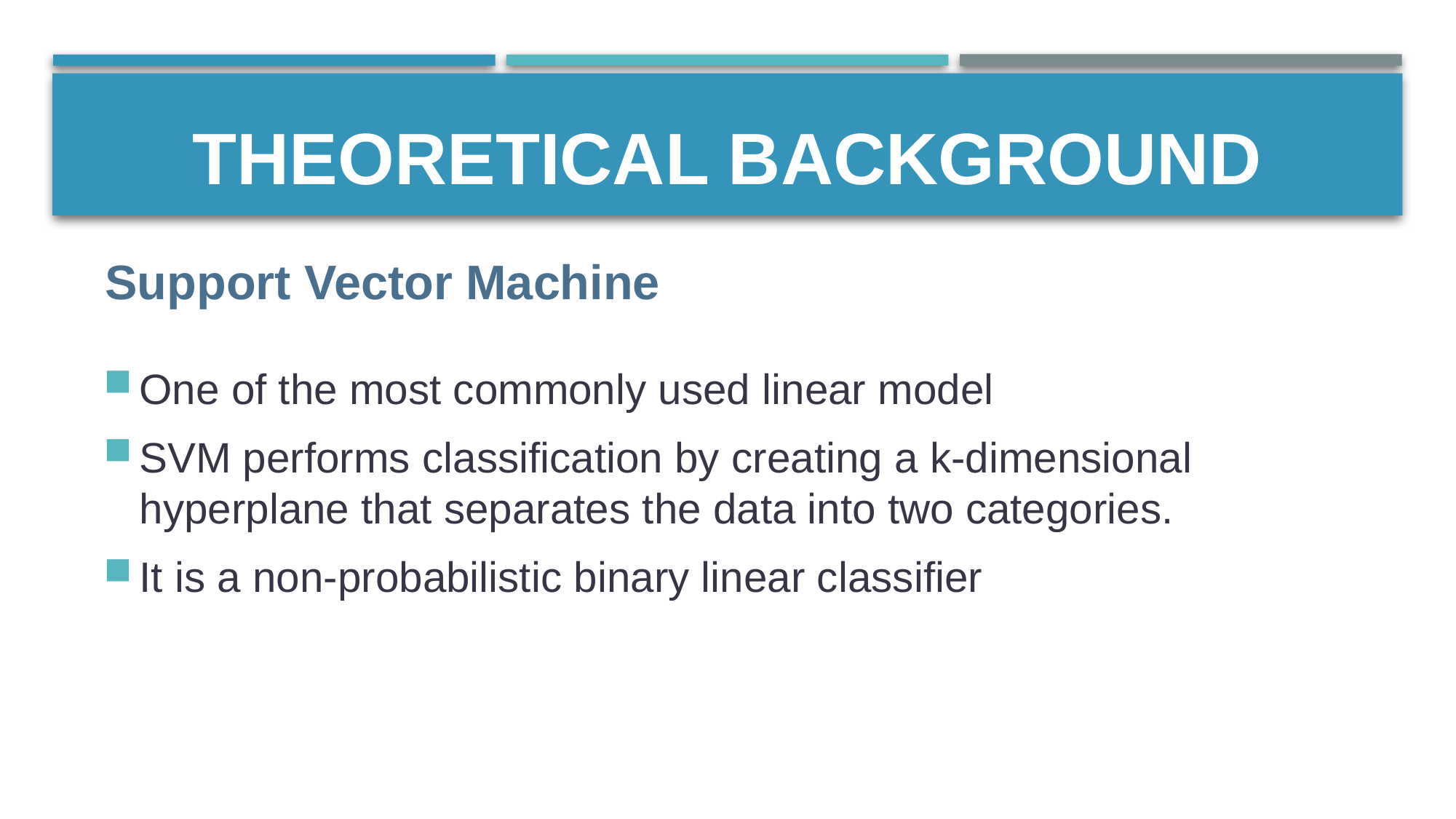

# Theoretical Background
One of the most commonly used linear model
SVM performs classification by creating a k-dimensional hyperplane that separates the data into two categories.
It is a non-probabilistic binary linear classifier
Support Vector Machine